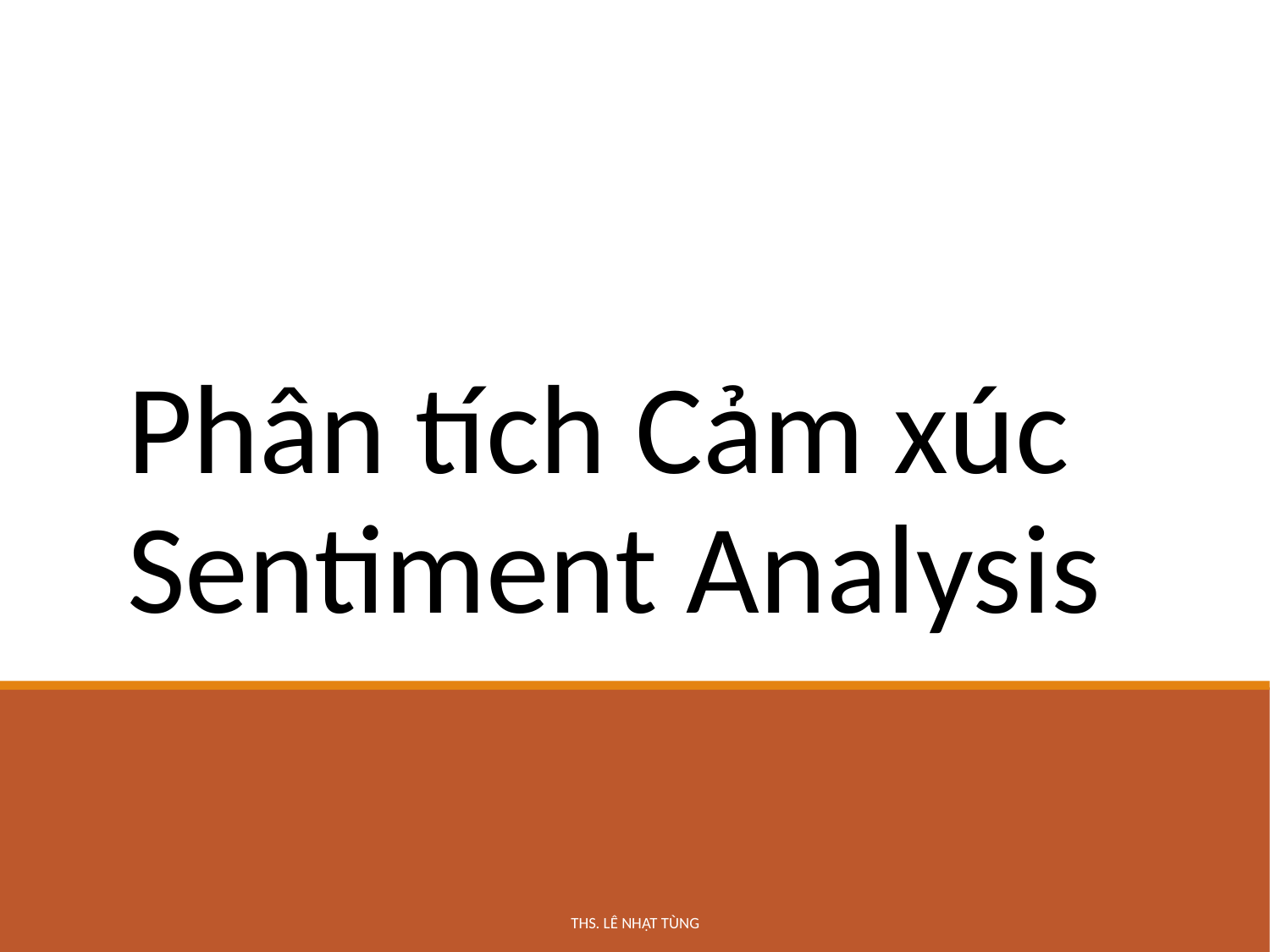

Phân tích Cảm xúc
Sentiment Analysis

ThS. Lê Nhật Tùng